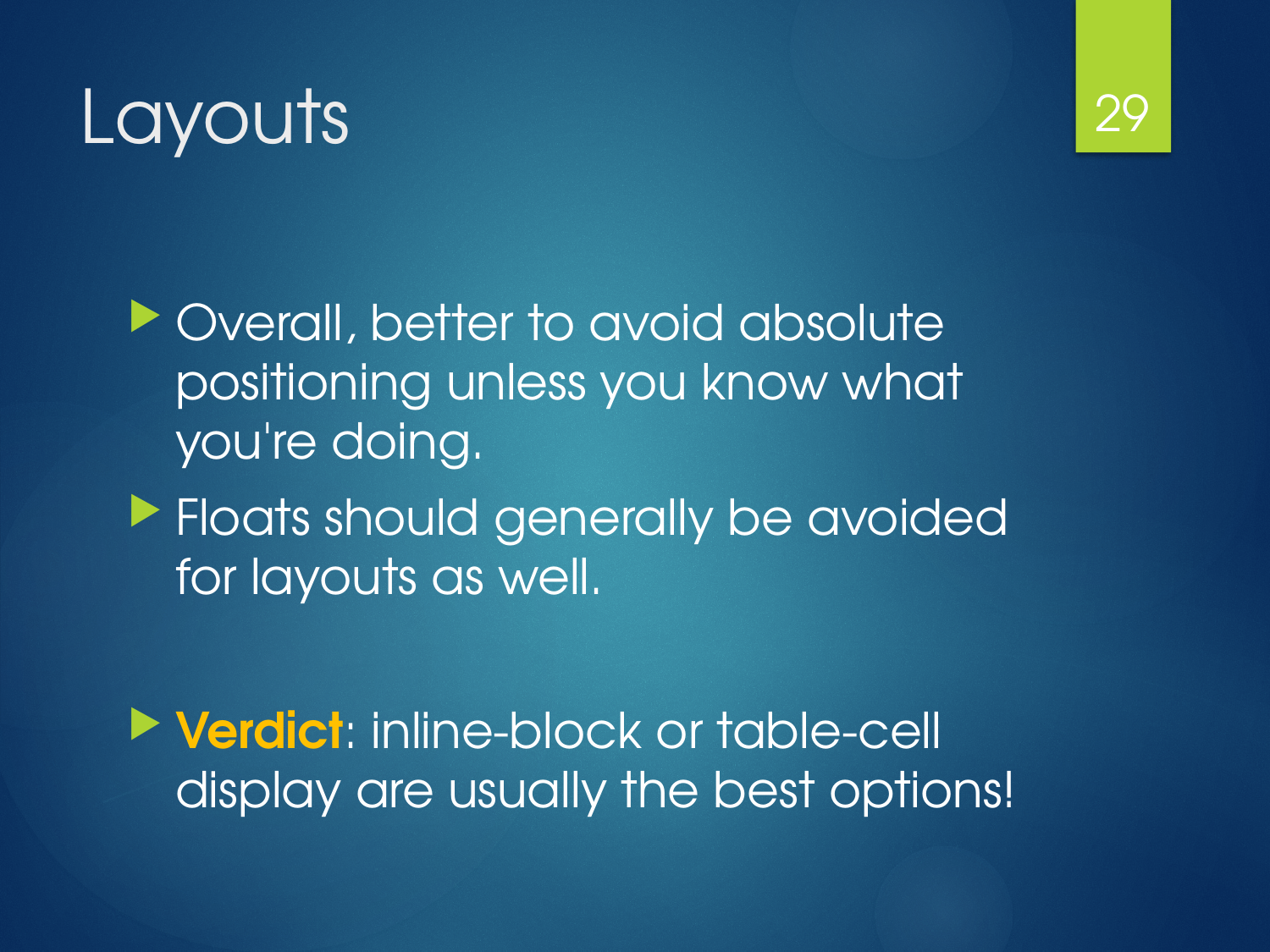

29
# Layouts
Overall, better to avoid absolute positioning unless you know what you're doing.
Floats should generally be avoided for layouts as well.

Verdict: inline-block or table-cell display are usually the best options!